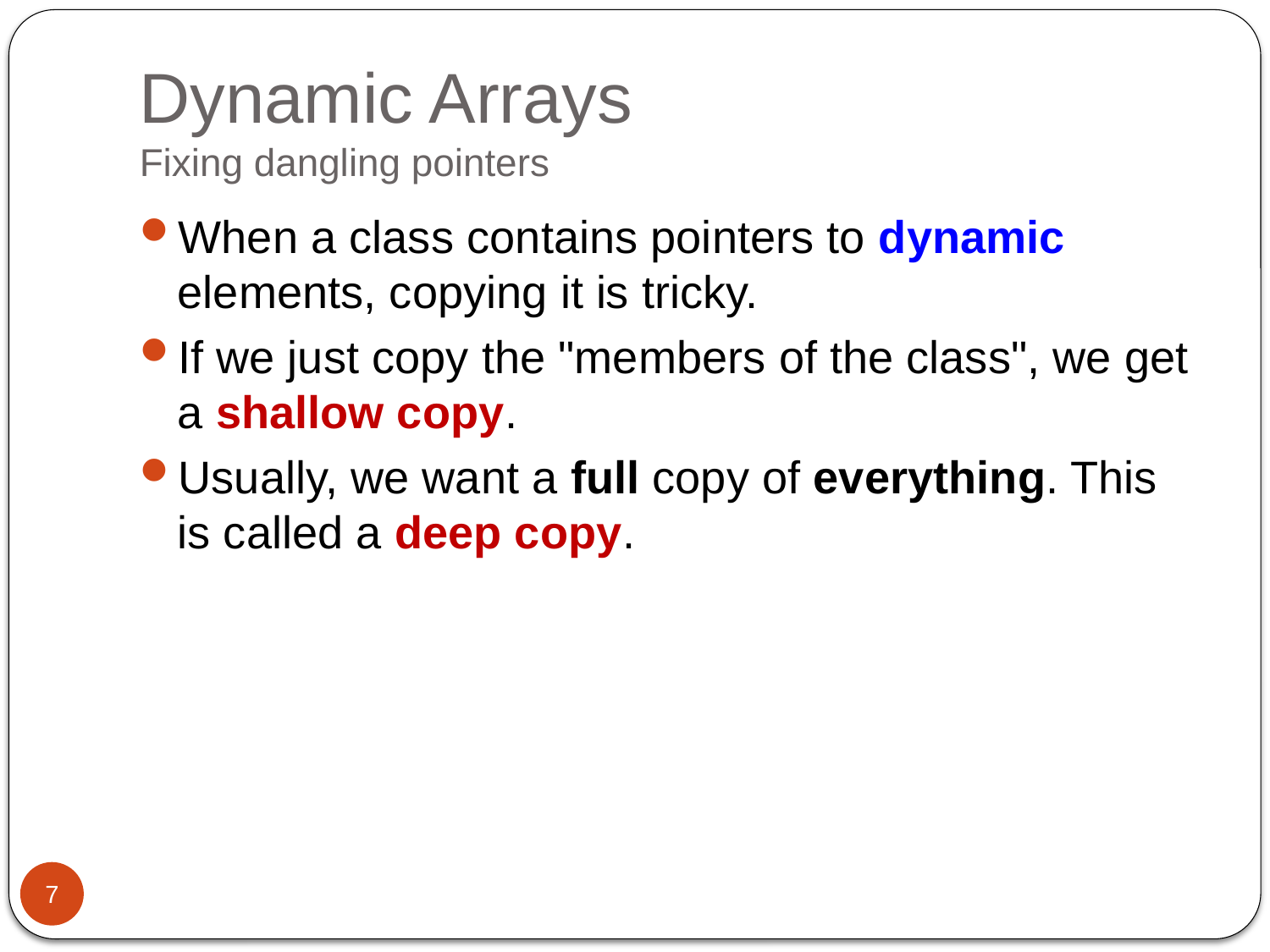

# Dynamic Arrays Fixing dangling pointers
When a class contains pointers to dynamic elements, copying it is tricky.
If we just copy the "members of the class", we get a shallow copy.
Usually, we want a full copy of everything. This is called a deep copy.

7